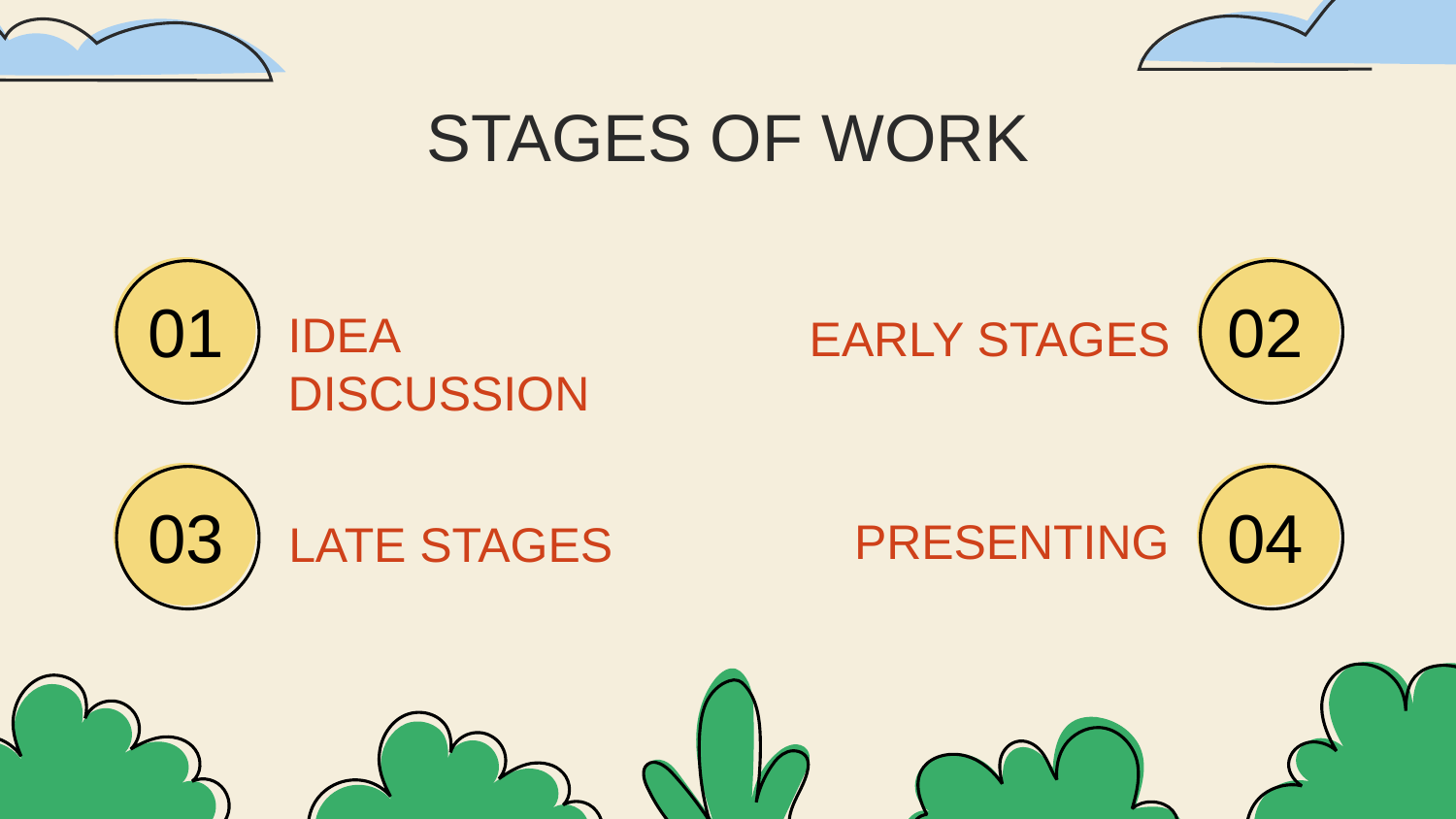

STAGES OF WORK

IDEA DISCUSSION
# 01
02
EARLY STAGES

PRESENTING
03
04
LATE STAGES